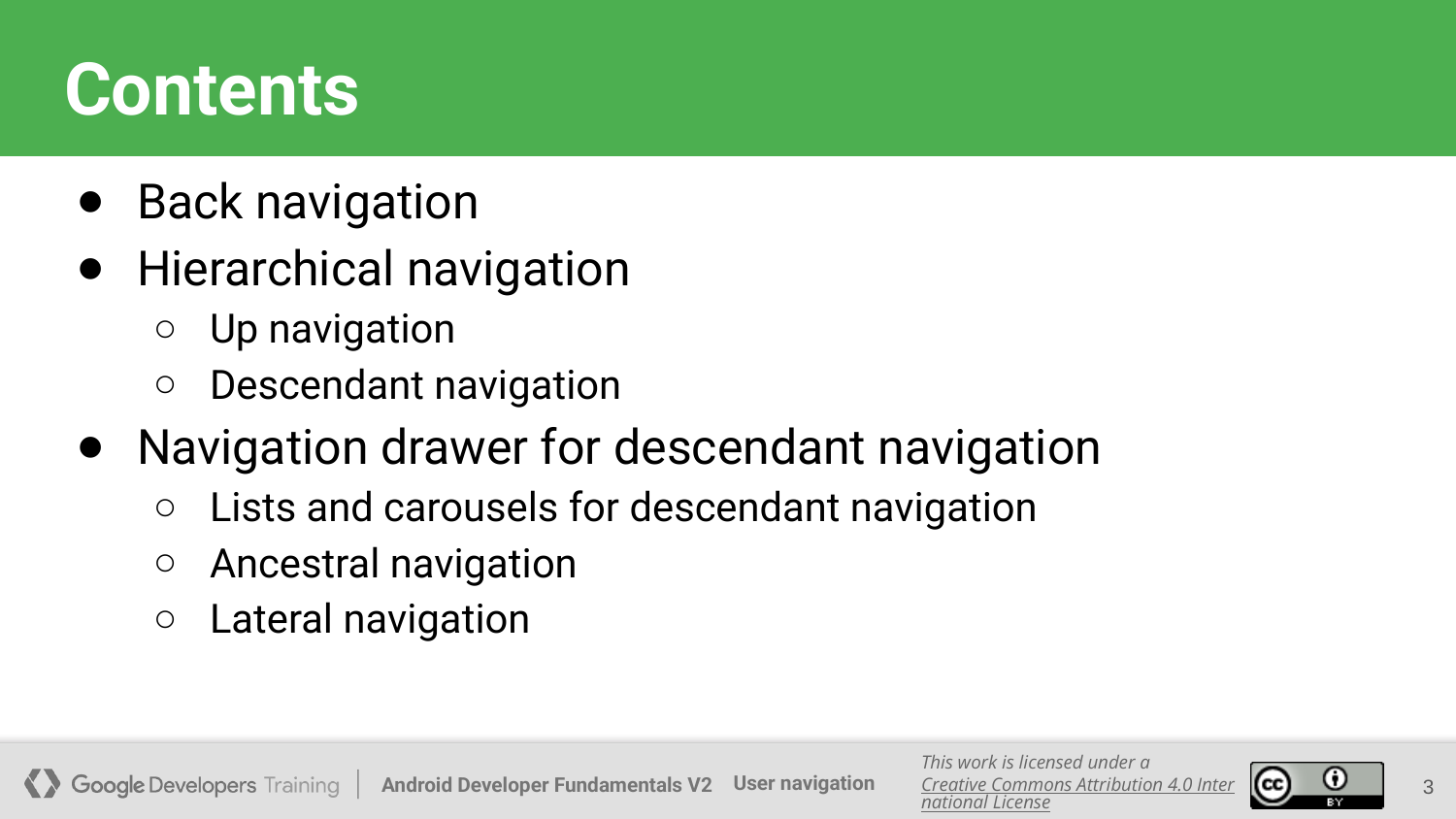

# Contents
Back navigation
Hierarchical navigation
Up navigation
Descendant navigation
Navigation drawer for descendant navigation
Lists and carousels for descendant navigation
Ancestral navigation
Lateral navigation
3